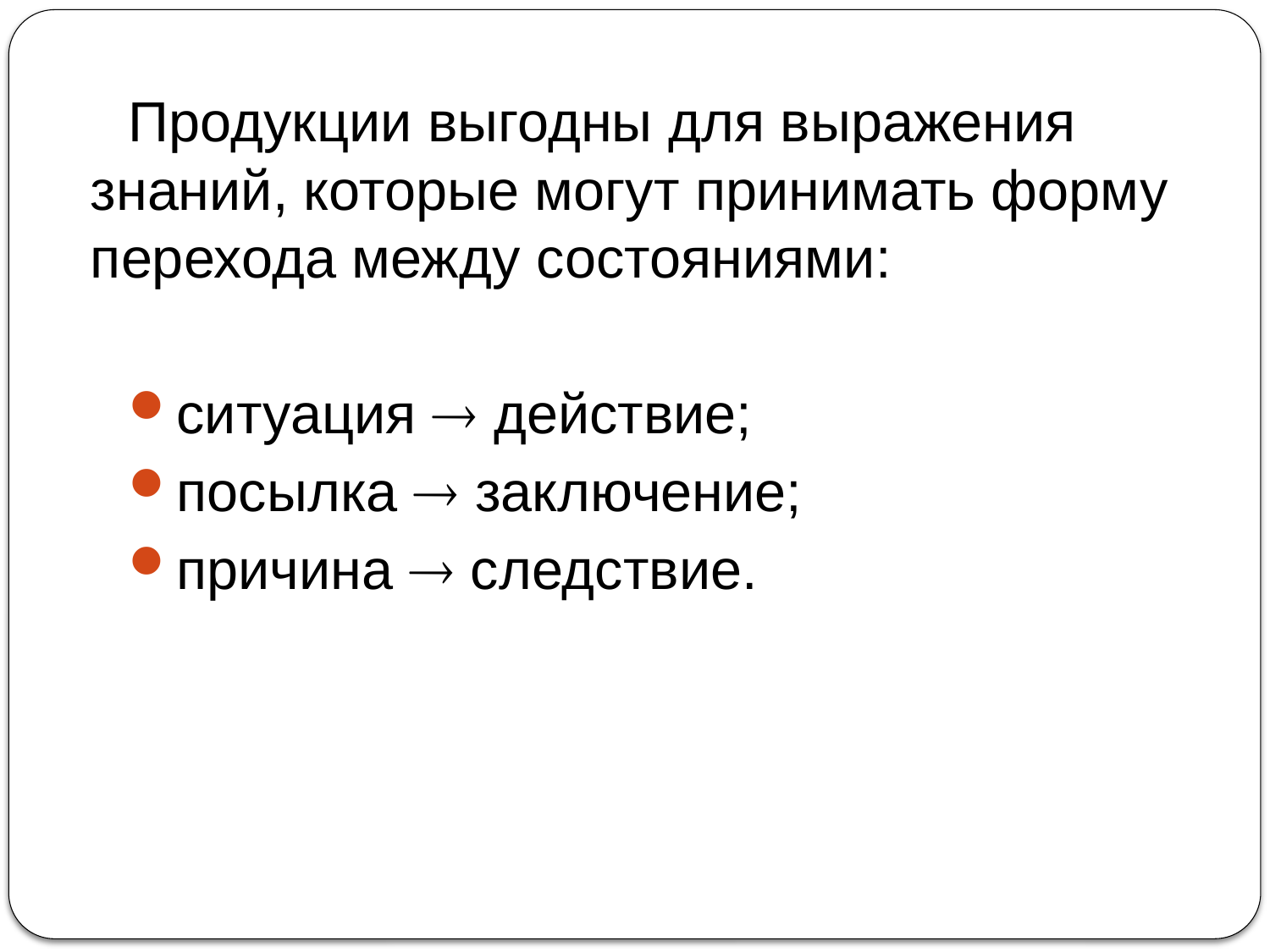

Продукции выгодны для выражения знаний, которые могут принимать форму перехода между состояниями:

ситуация → действие;
посылка → заключение;
причина → следствие.